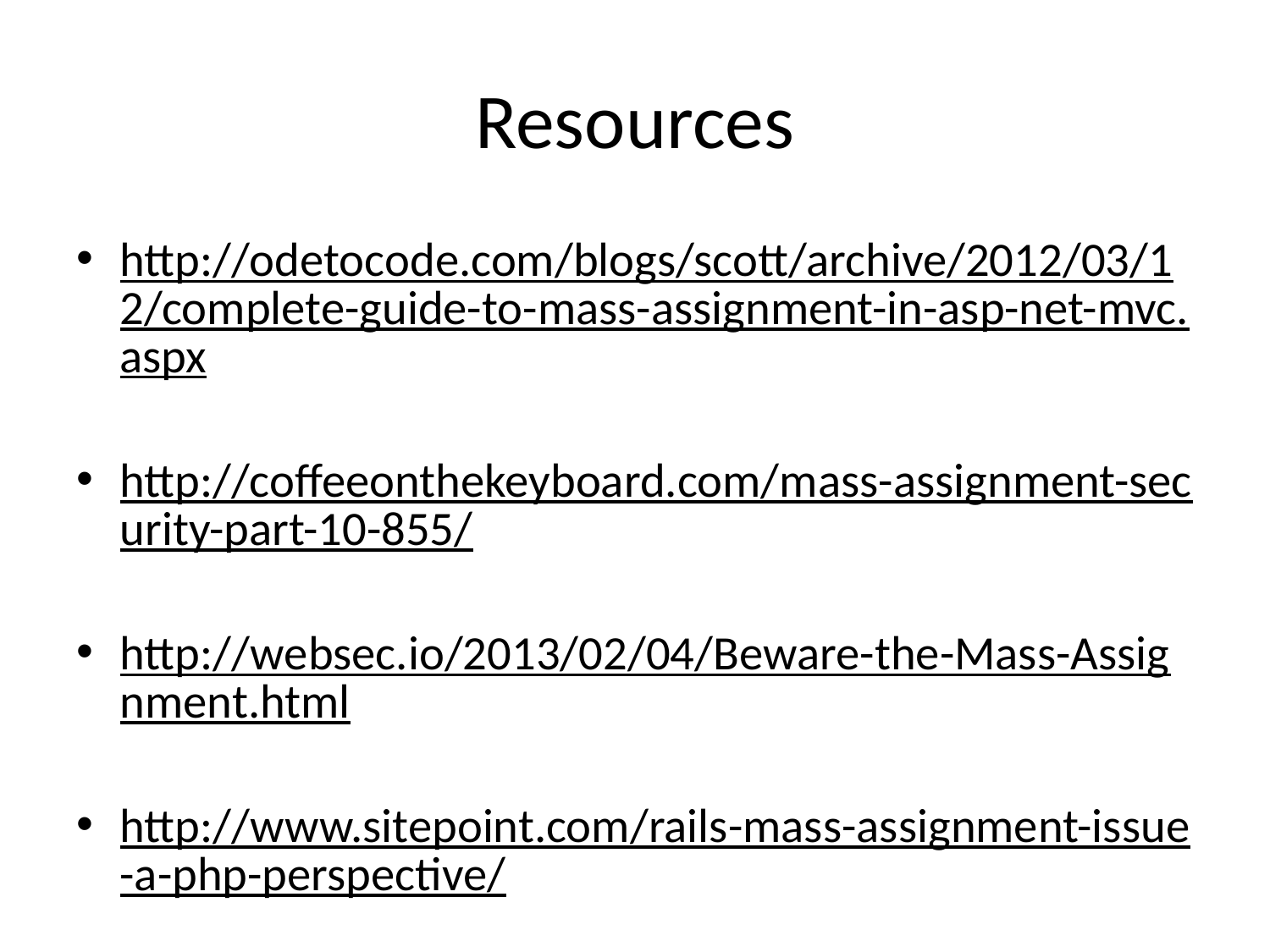

# Resources
http://odetocode.com/blogs/scott/archive/2012/03/12/complete-guide-to-mass-assignment-in-asp-net-mvc.aspx
http://coffeeonthekeyboard.com/mass-assignment-security-part-10-855/
http://websec.io/2013/02/04/Beware-the-Mass-Assignment.html
http://www.sitepoint.com/rails-mass-assignment-issue-a-php-perspective/
http://blog.mhartl.com/2008/09/21/mass-assignment-in-rails-applications/